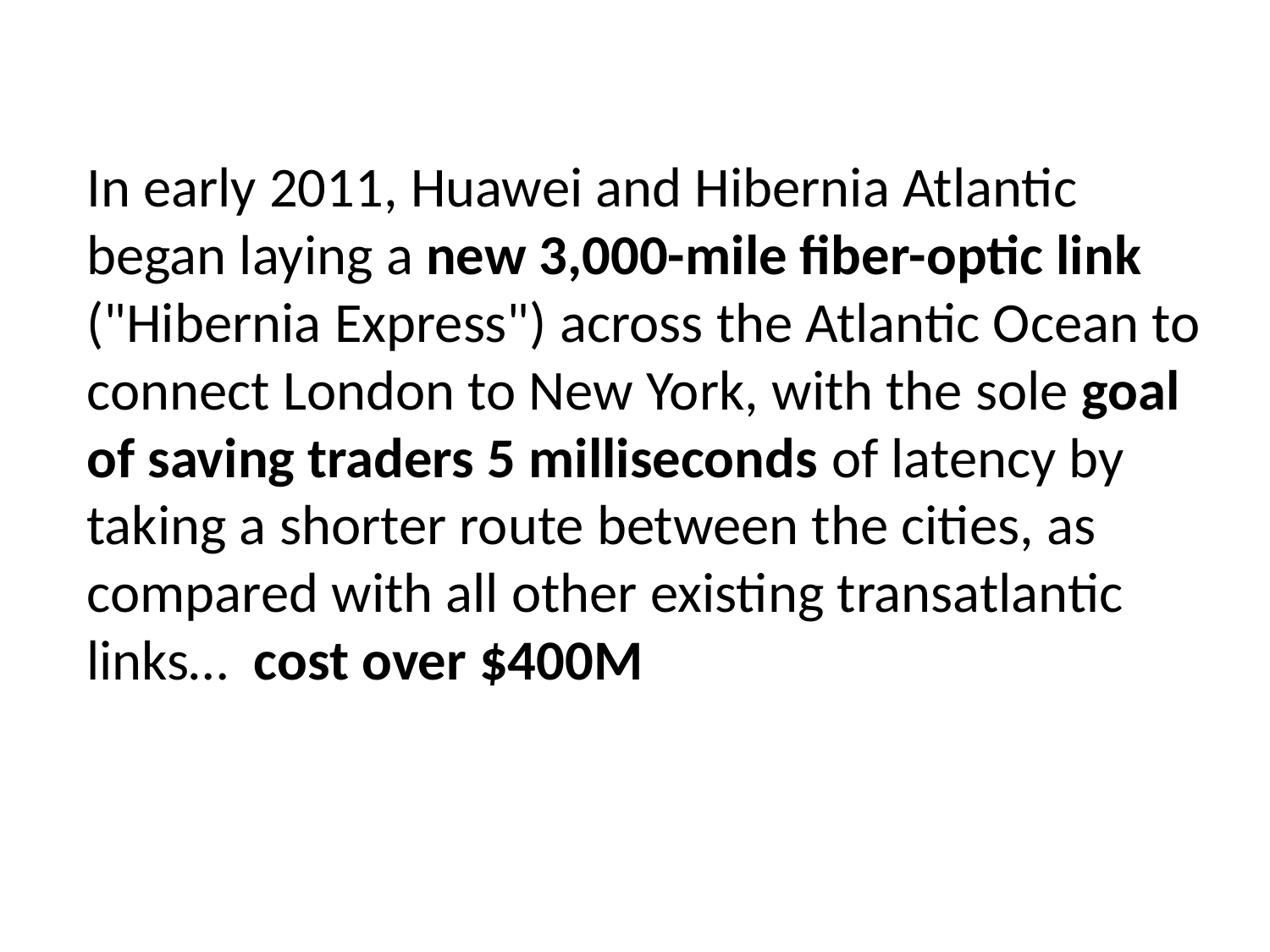

In early 2011, Huawei and Hibernia Atlantic began laying a new 3,000-mile fiber-optic link ("Hibernia Express") across the Atlantic Ocean to connect London to New York, with the sole goal of saving traders 5 milliseconds of latency by taking a shorter route between the cities, as compared with all other existing transatlantic links…  cost over $400M